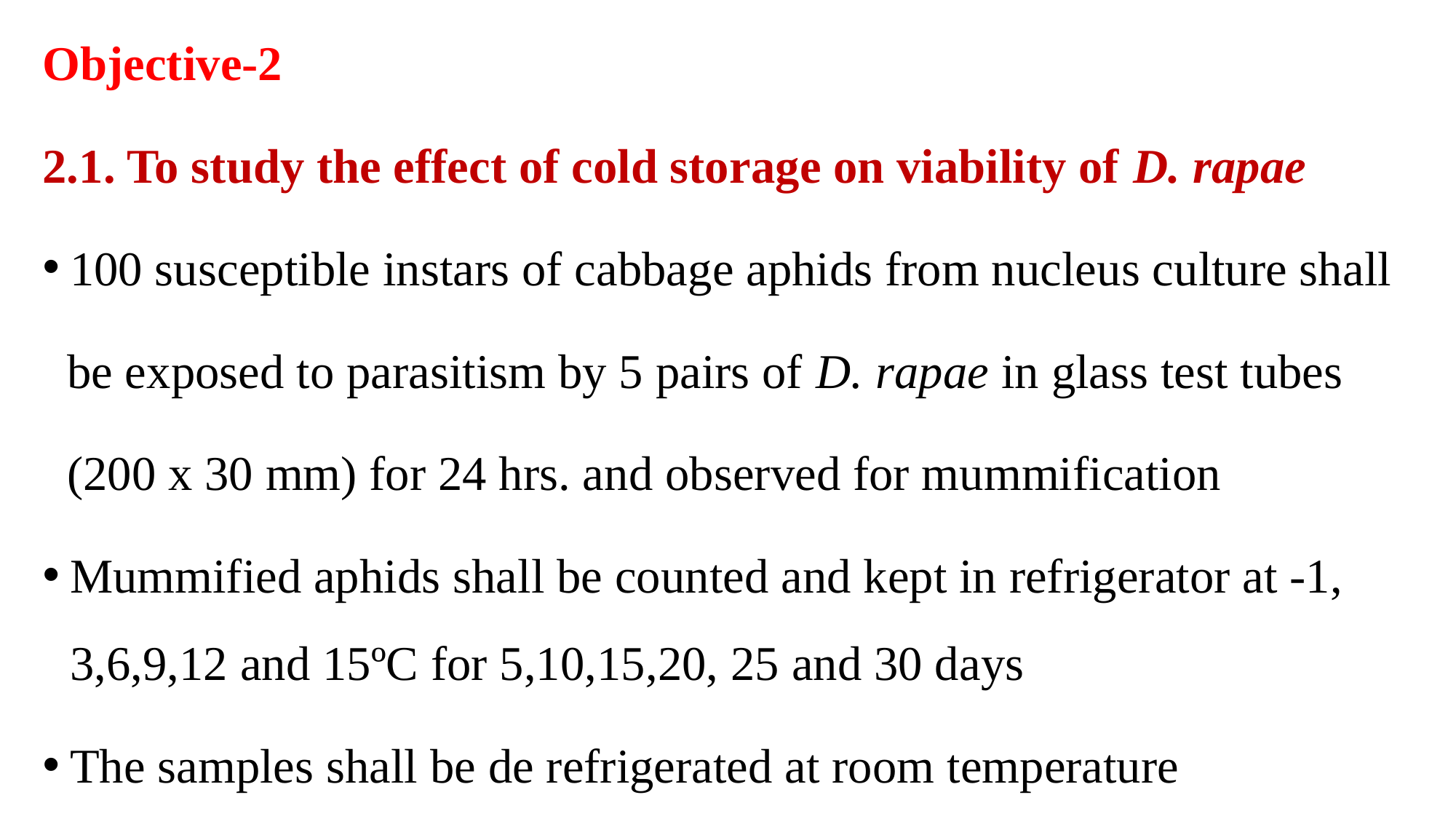

Objective-2
2.1. To study the effect of cold storage on viability of D. rapae
100 susceptible instars of cabbage aphids from nucleus culture shall
  be exposed to parasitism by 5 pairs of D. rapae in glass test tubes
  (200 x 30 mm) for 24 hrs. and observed for mummification
Mummified aphids shall be counted and kept in refrigerator at -1, 3,6,9,12 and 15ºC for 5,10,15,20, 25 and 30 days
The samples shall be de refrigerated at room temperature